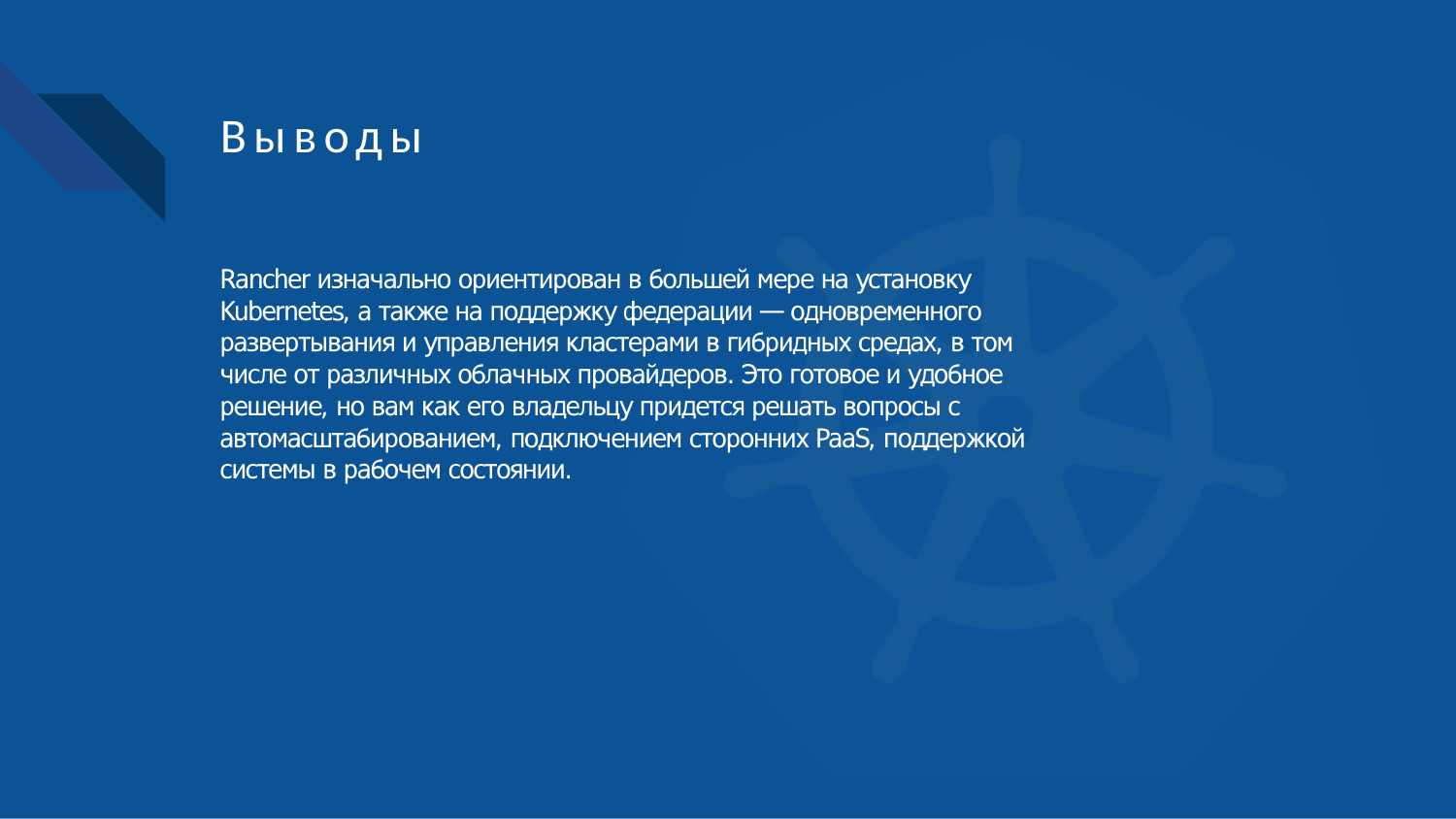

# Выводы
Rancher изначально ориентирован в большей мере на установку Kubernetes, а также на поддержку федерации — одновременного развертывания и управления кластерами в гибридных средах, в том числе от различных облачных провайдеров. Это готовое и удобное решение, но вам как его владельцу придется решать вопросы с автомасштабированием, подключением сторонних PaaS, поддержкой системы в рабочем состоянии.